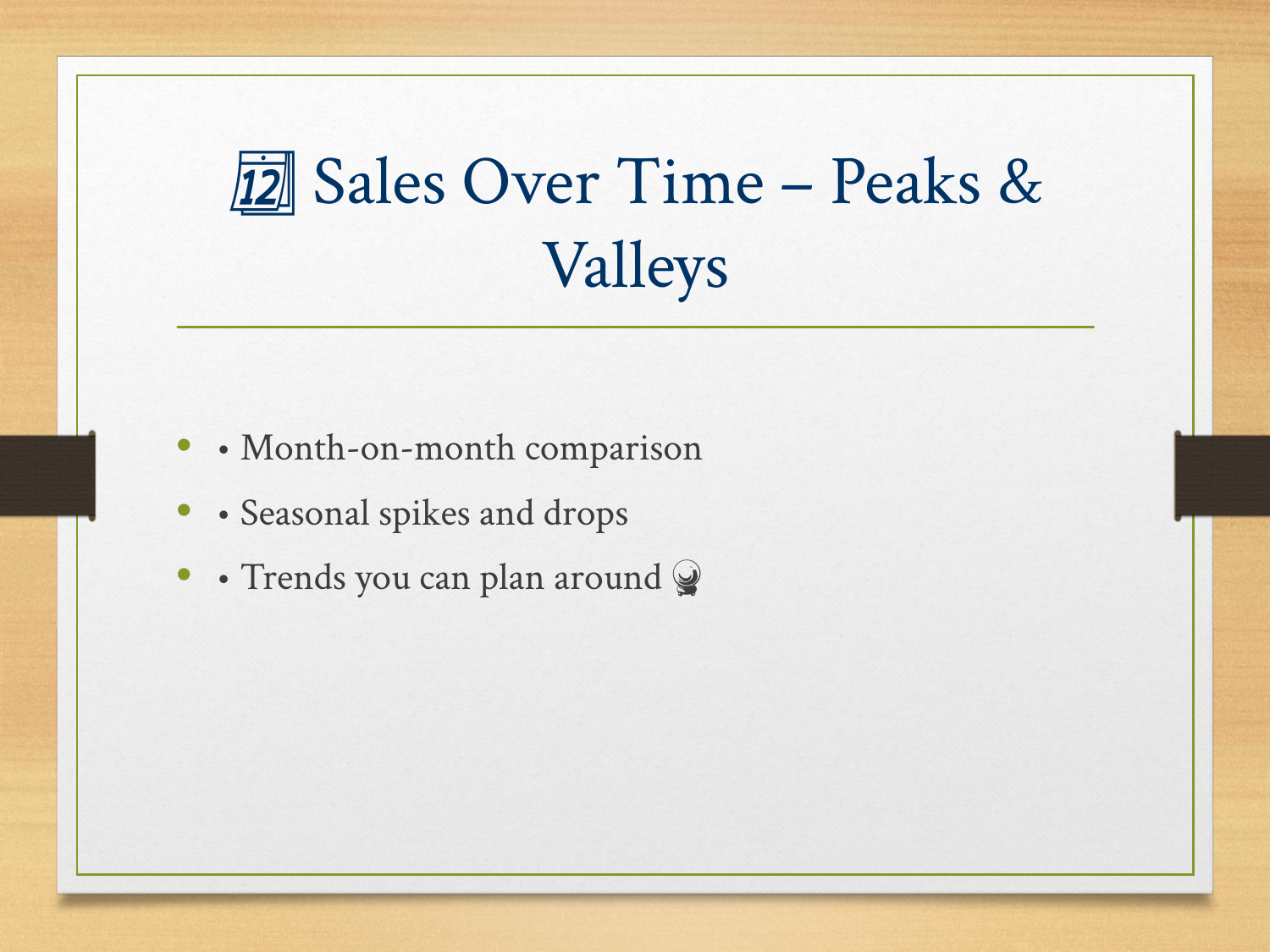

# 📆 Sales Over Time – Peaks & Valleys

• Month-on-month comparison
• Seasonal spikes and drops
• Trends you can plan around 🔮